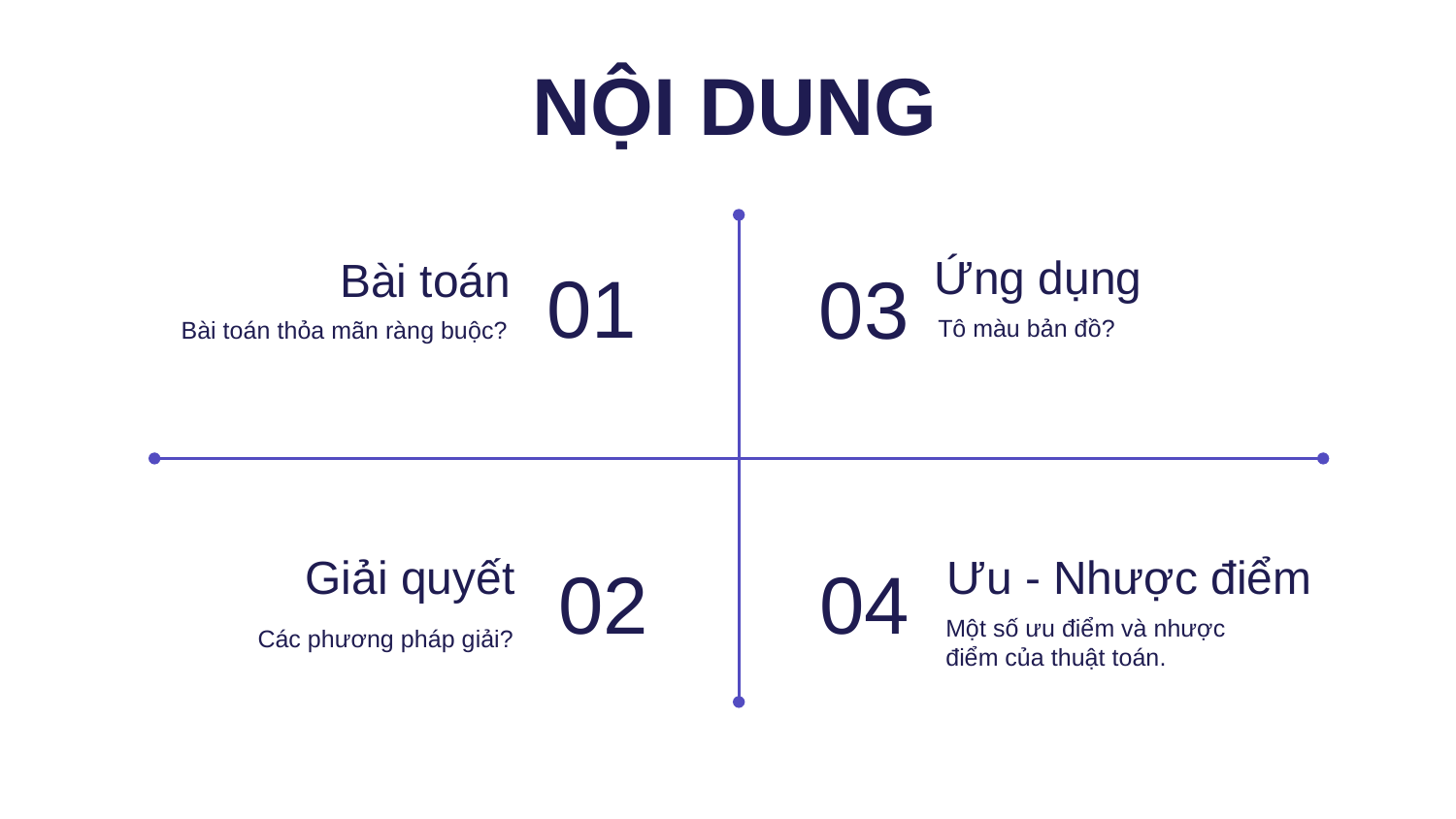

NỘI DUNG
# Bài toán
01
03
Ứng dụng
Tô màu bản đồ?
Bài toán thỏa mãn ràng buộc?
02
04
Giải quyết
Ưu - Nhược điểm
Các phương pháp giải?
Một số ưu điểm và nhược điểm của thuật toán.